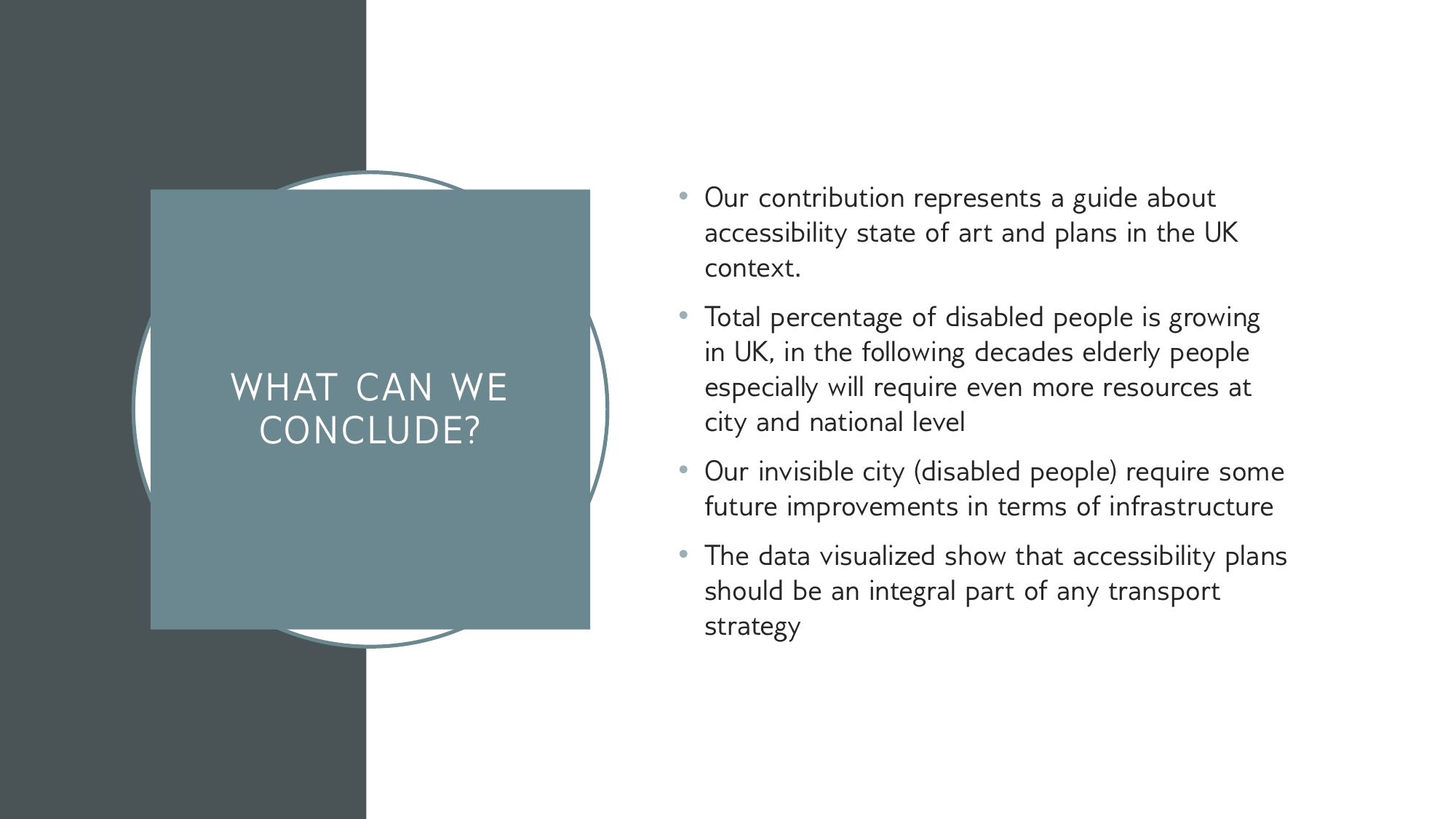

Our contribution represents a guide about accessibility state of art and plans in the UK context.
Total percentage of disabled people is growing in UK, in the following decades elderly people especially will require even more resources at city and national level
Our invisible city (disabled people) require some future improvements in terms of infrastructure
The data visualized show that accessibility plans should be an integral part of any transport strategy

# What can we conclude?